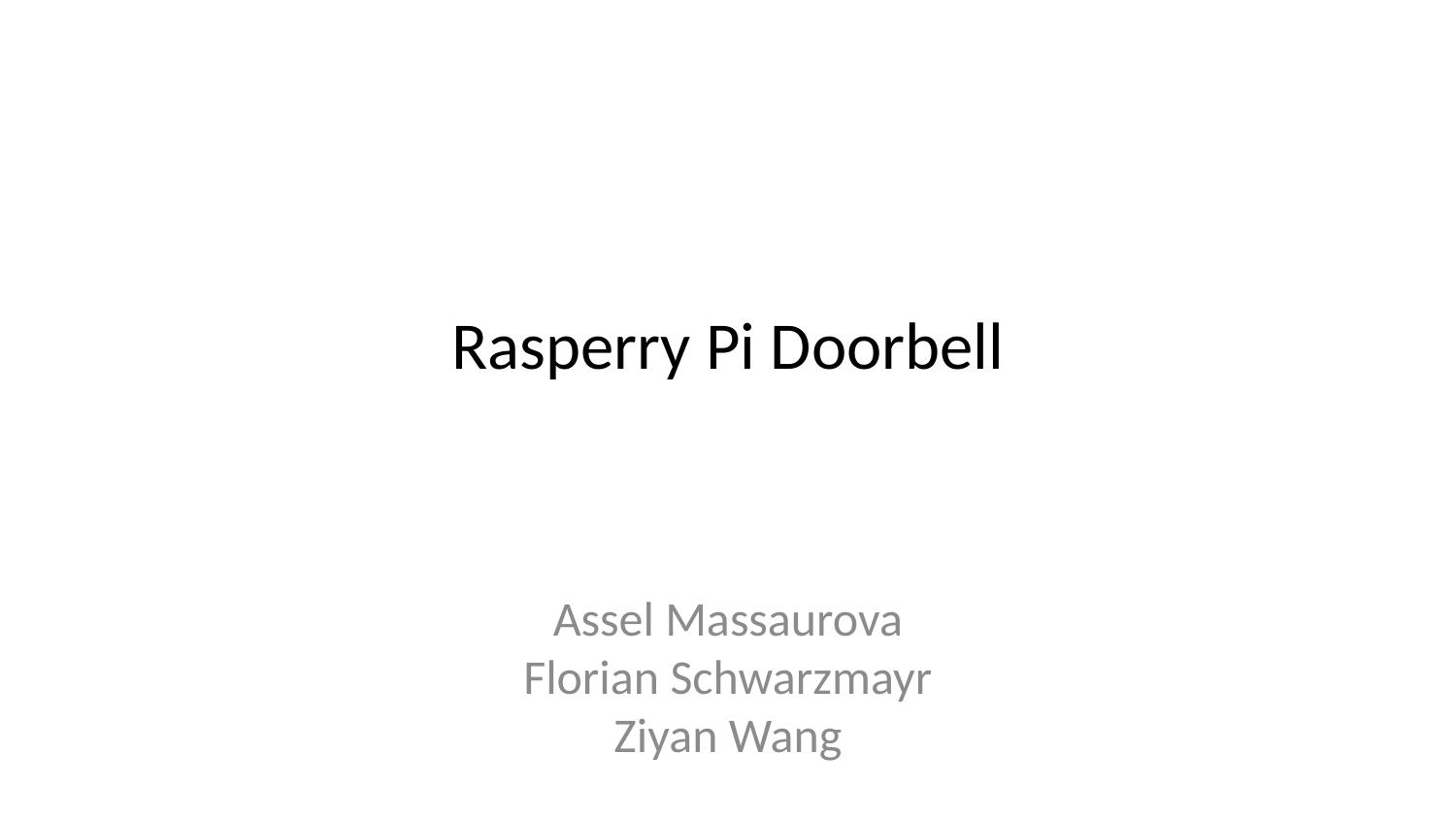

# Rasperry Pi Doorbell
Assel Massaurova
Florian Schwarzmayr
Ziyan Wang